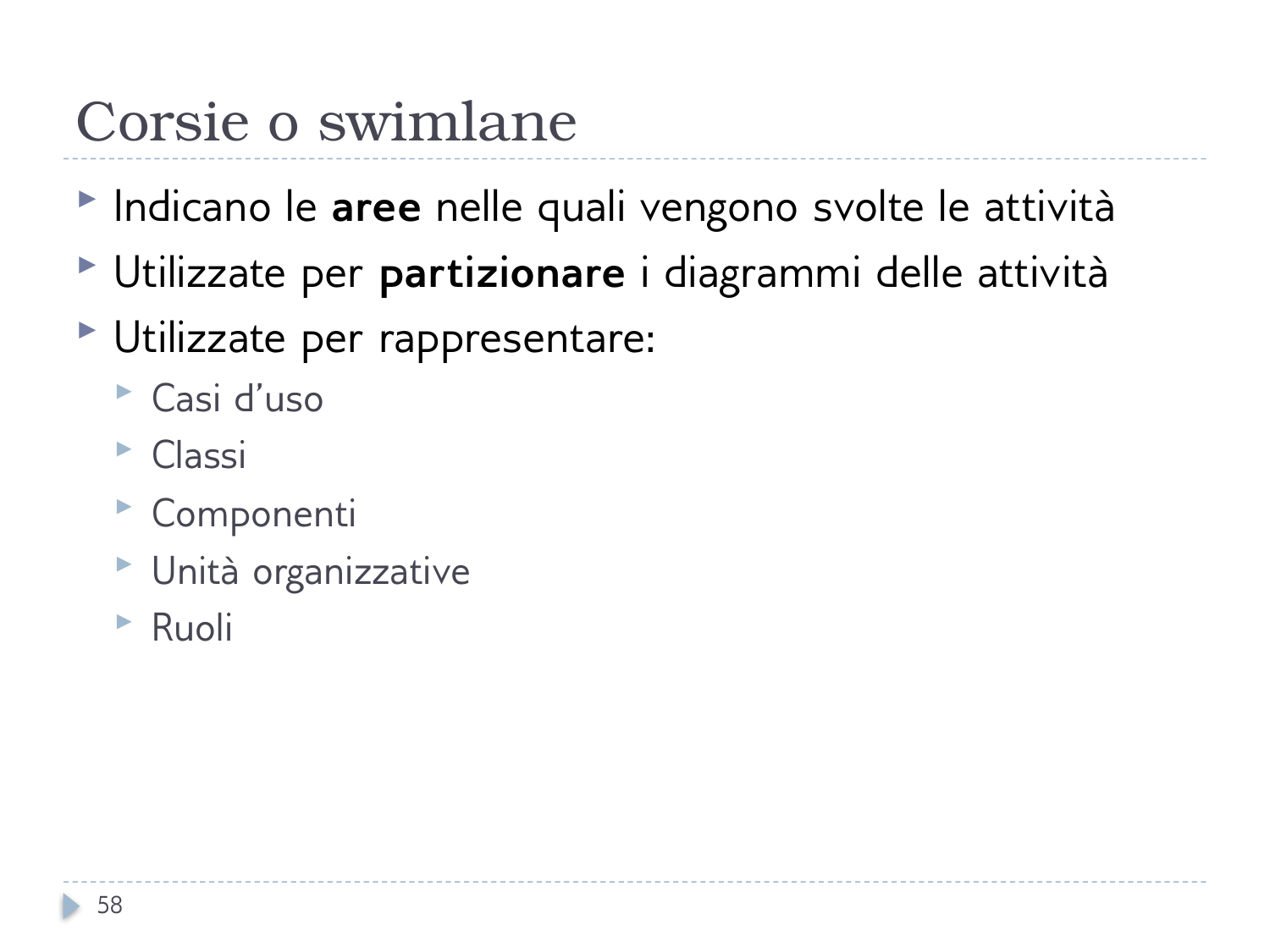

# Corsie o swimlane
Indicano le aree nelle quali vengono svolte le attività
Utilizzate per partizionare i diagrammi delle attività
Utilizzate per rappresentare:
Casi d’uso
Classi
Componenti
Unità organizzative
Ruoli
58